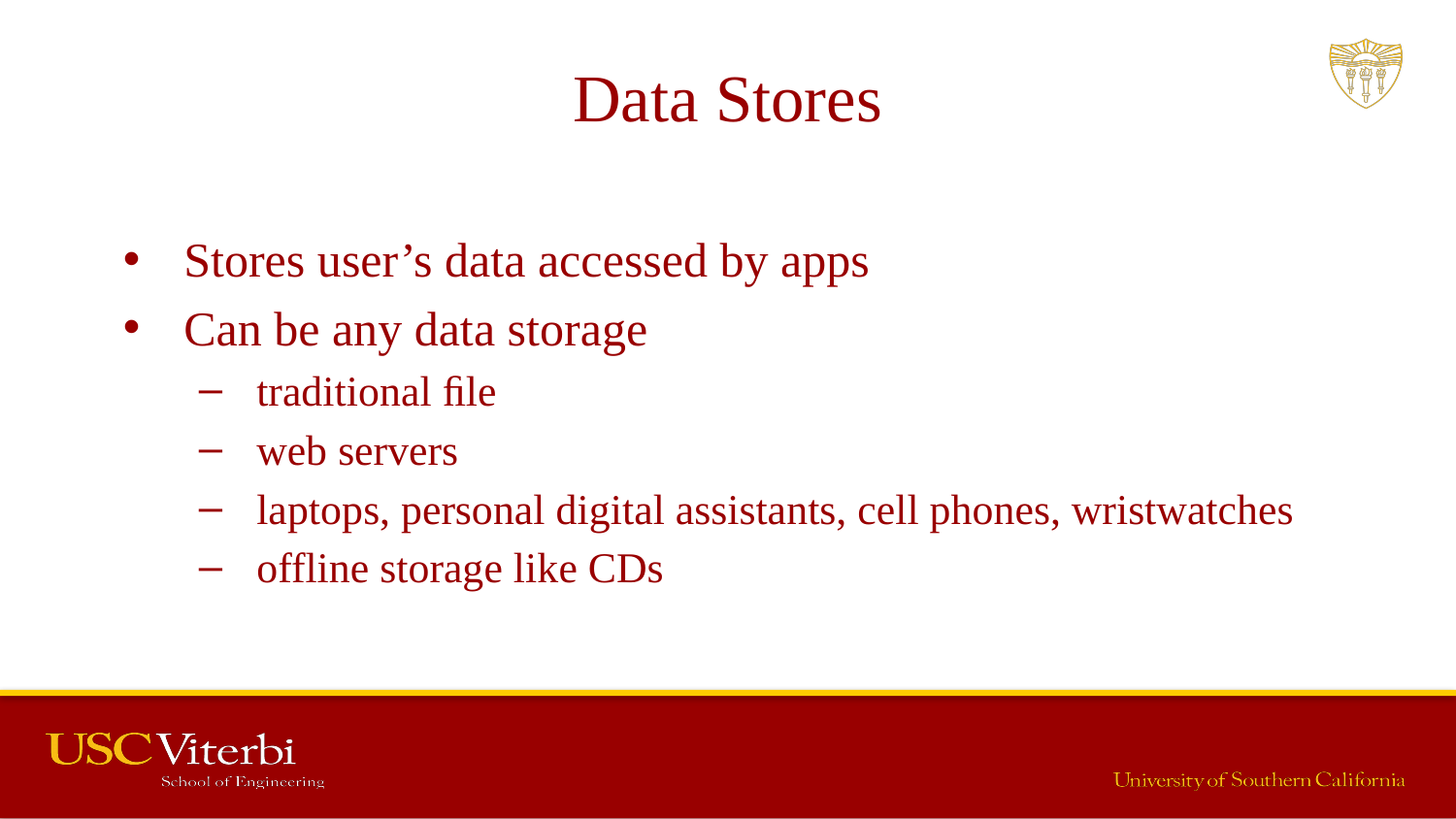

# Data Stores
Stores user’s data accessed by apps
Can be any data storage
traditional ﬁle
web servers
laptops, personal digital assistants, cell phones, wristwatches
offline storage like CDs